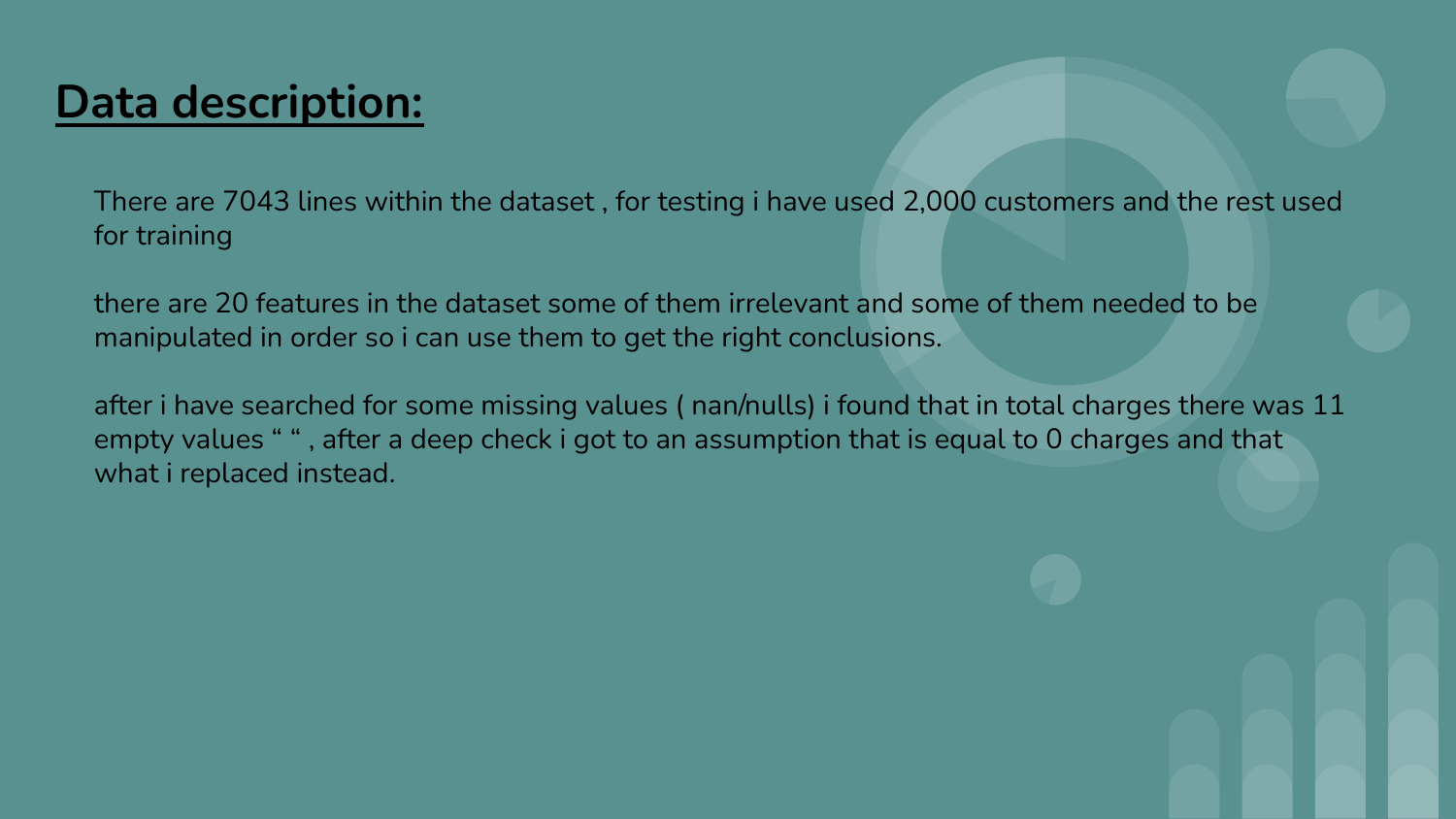

Data description:
There are 7043 lines within the dataset , for testing i have used 2,000 customers and the rest used for training

there are 20 features in the dataset some of them irrelevant and some of them needed to be manipulated in order so i can use them to get the right conclusions.

after i have searched for some missing values ( nan/nulls) i found that in total charges there was 11 empty values “ “ , after a deep check i got to an assumption that is equal to 0 charges and that what i replaced instead.